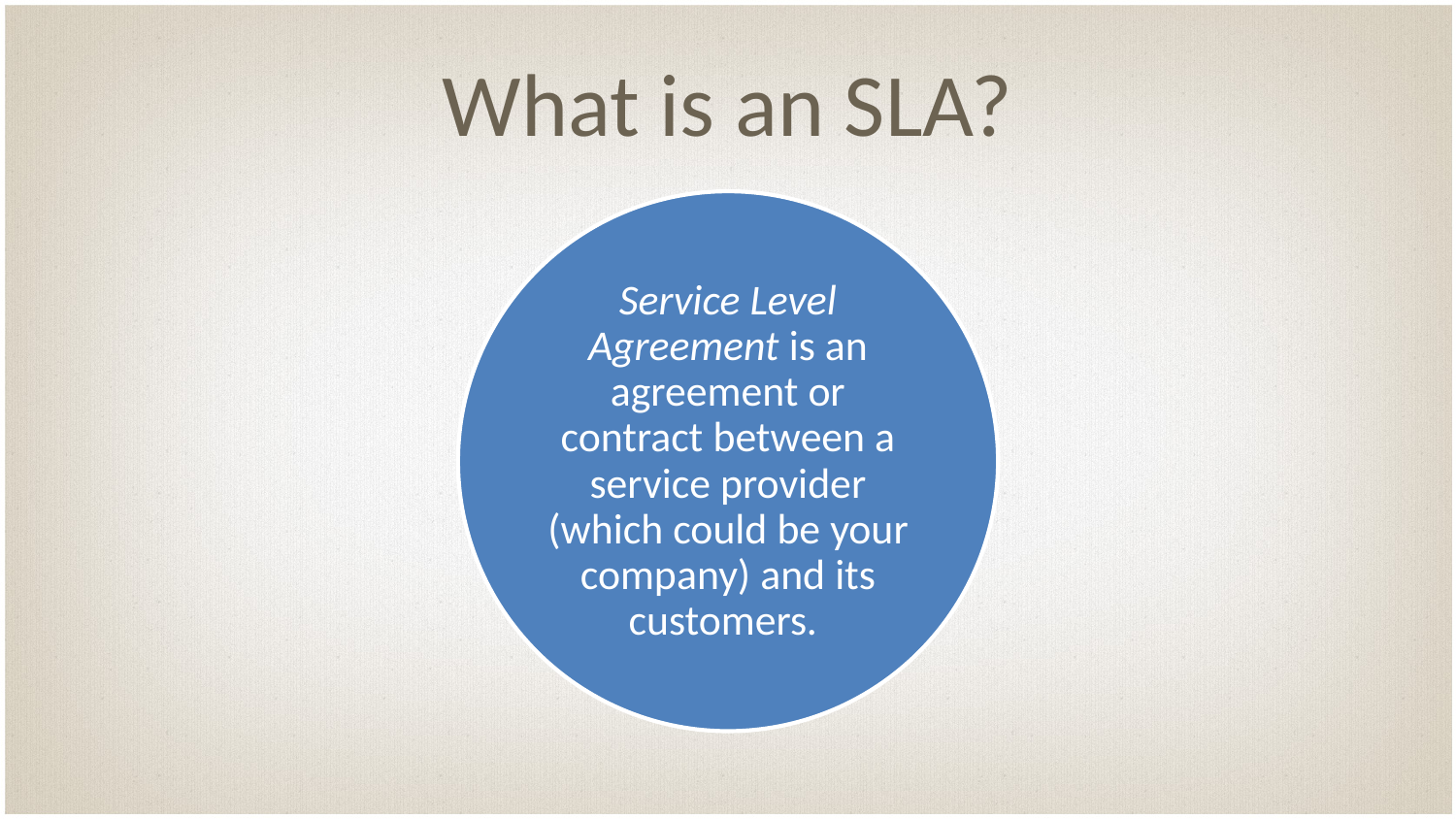

# What is an SLA?
Service Level Agreement is an agreement or contract between a service provider (which could be your company) and its customers.